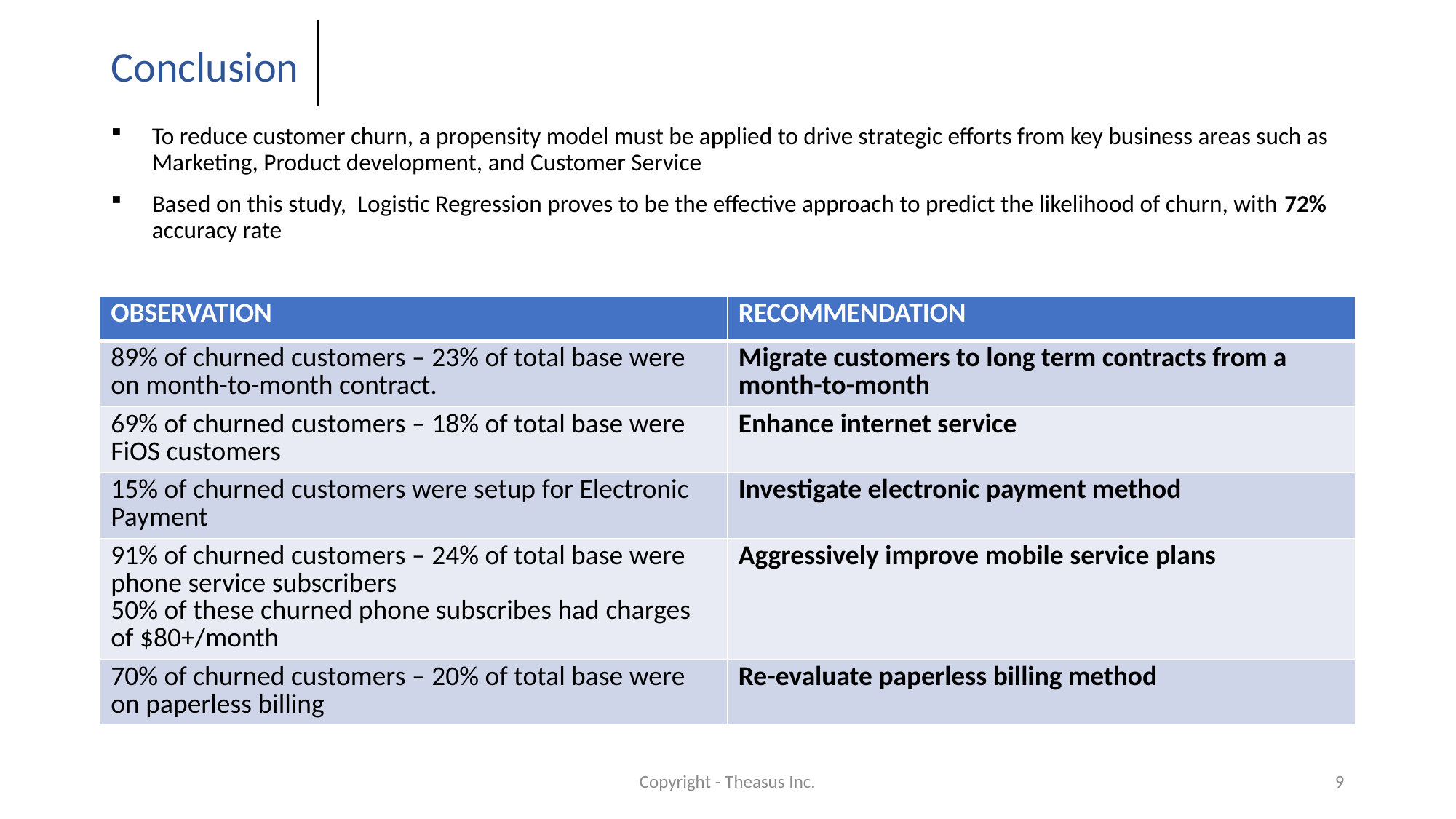

# Conclusion
To reduce customer churn, a propensity model must be applied to drive strategic efforts from key business areas such as Marketing, Product development, and Customer Service
Based on this study,  Logistic Regression proves to be the effective approach to predict the likelihood of churn, with 72% accuracy rate
| OBSERVATION | RECOMMENDATION |
| --- | --- |
| 89% of churned customers – 23% of total base were on month-to-month contract. | Migrate customers to long term contracts from a month-to-month |
| 69% of churned customers – 18% of total base were FiOS customers | Enhance internet service |
| 15% of churned customers were setup for Electronic Payment | Investigate electronic payment method |
| 91% of churned customers – 24% of total base were phone service subscribers 50% of these churned phone subscribes had charges of $80+/month | Aggressively improve mobile service plans |
| 70% of churned customers – 20% of total base were on paperless billing | Re-evaluate paperless billing method |
Copyright - Theasus Inc.
9